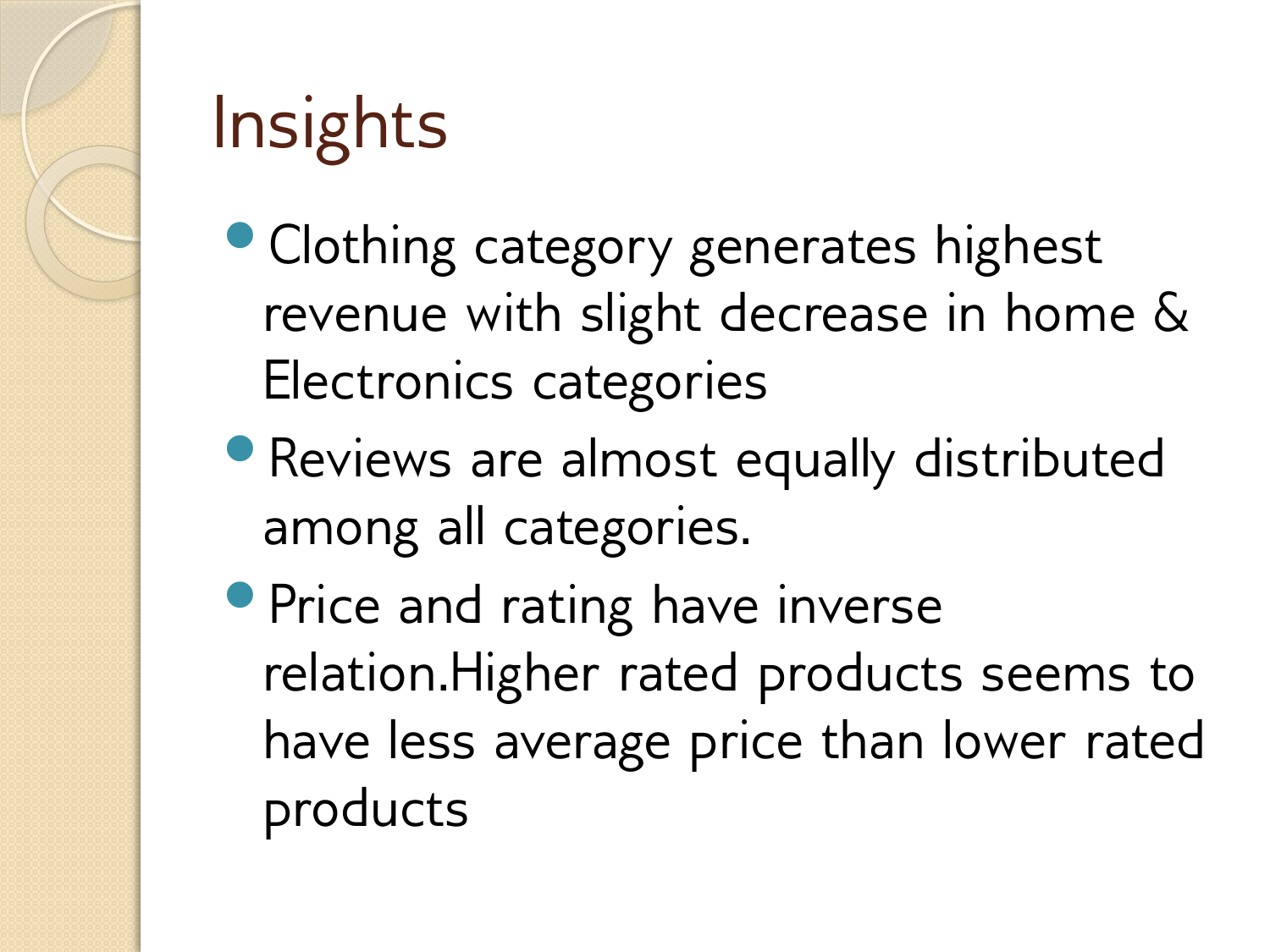

# Insights
Clothing category generates highest revenue with slight decrease in home & Electronics categories
Reviews are almost equally distributed among all categories.
Price and rating have inverse relation.Higher rated products seems to have less average price than lower rated products